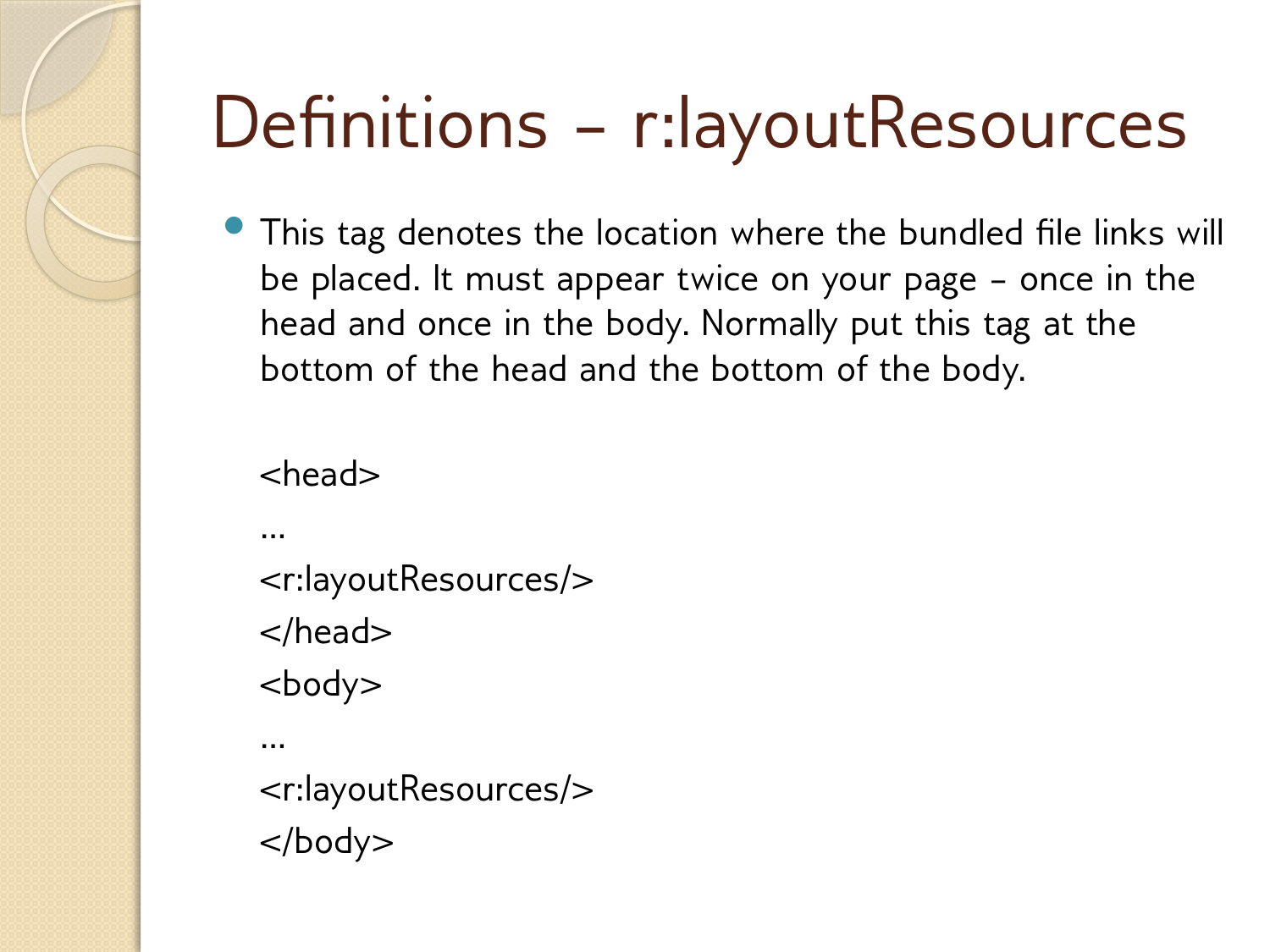

# Definitions – r:layoutResources
This tag denotes the location where the bundled file links will be placed. It must appear twice on your page – once in the head and once in the body. Normally put this tag at the bottom of the head and the bottom of the body.

	<head>
		…
		<r:layoutResources/>
	</head>
	<body>
		…
		<r:layoutResources/>
	</body>